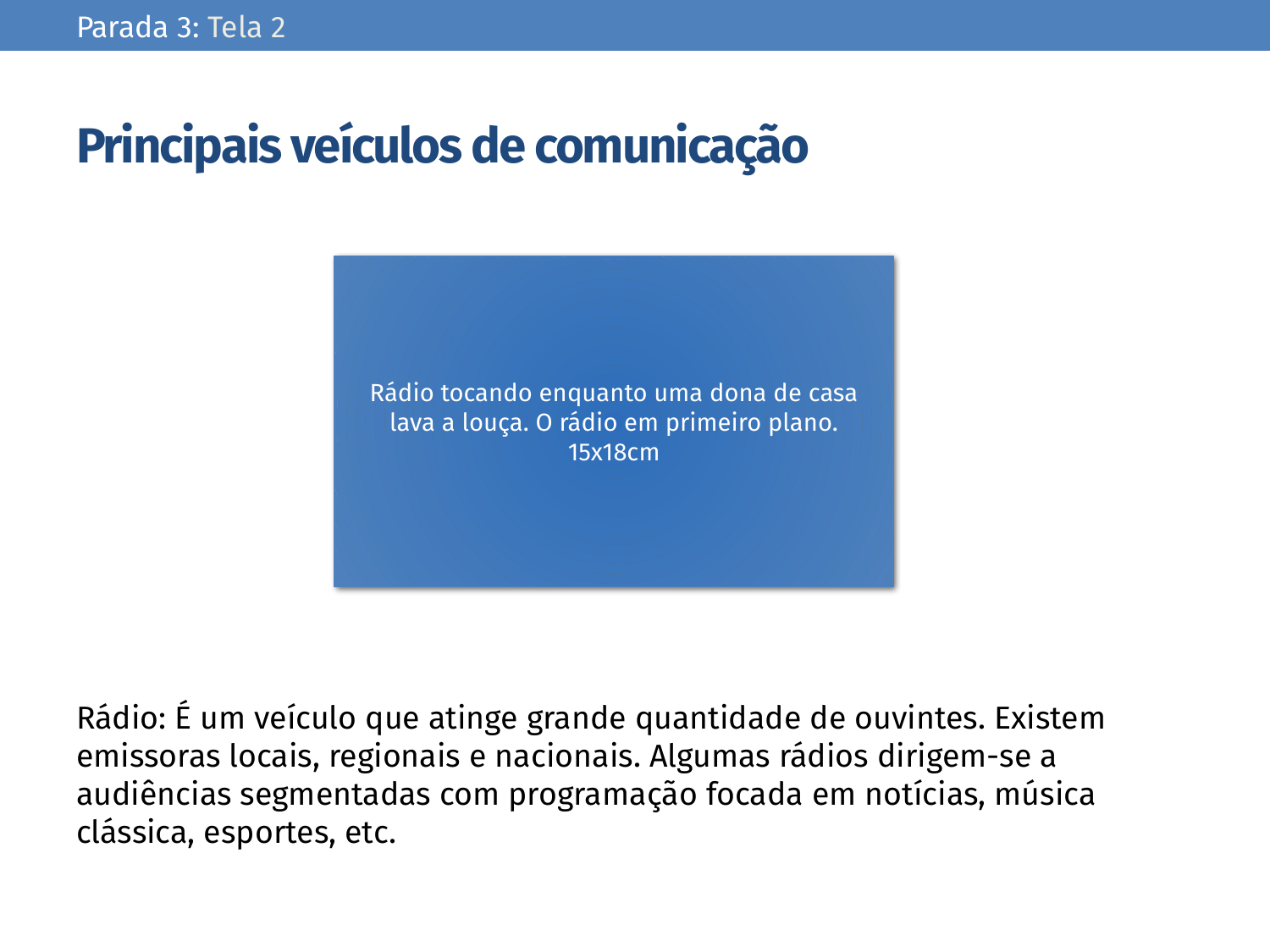

Parada 3: Tela 2
# Principais veículos de comunicação
Rádio tocando enquanto uma dona de casa lava a louça. O rádio em primeiro plano.
15x18cm
Rádio: É um veículo que atinge grande quantidade de ouvintes. Existem emissoras locais, regionais e nacionais. Algumas rádios dirigem-se a audiências segmentadas com programação focada em notícias, música clássica, esportes, etc.